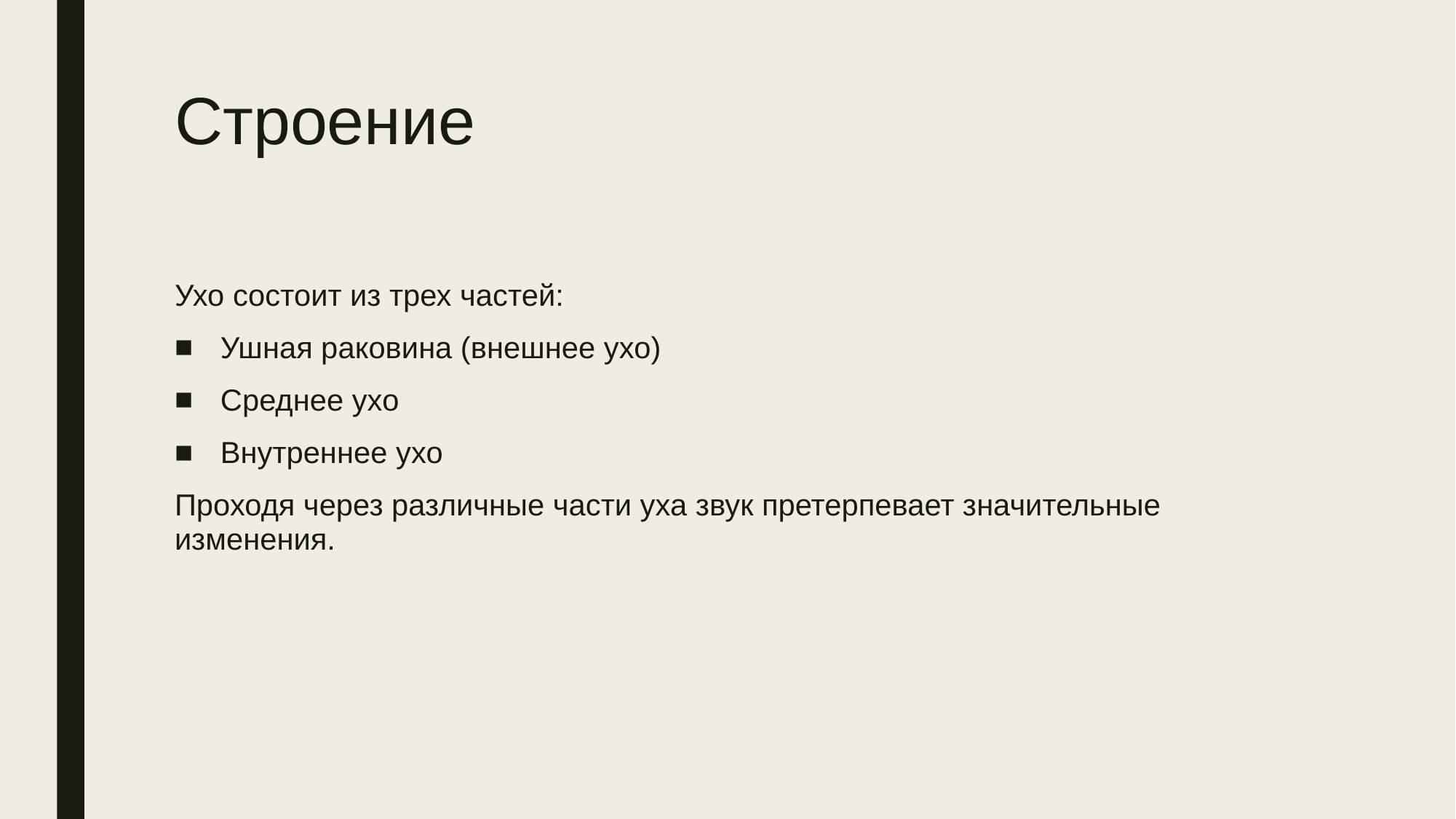

# Строение
Ухо состоит из трех частей:
Ушная раковина (внешнее ухо)
Среднее ухо
Внутреннее ухо
Проходя через различные части уха звук претерпевает значительные изменения.